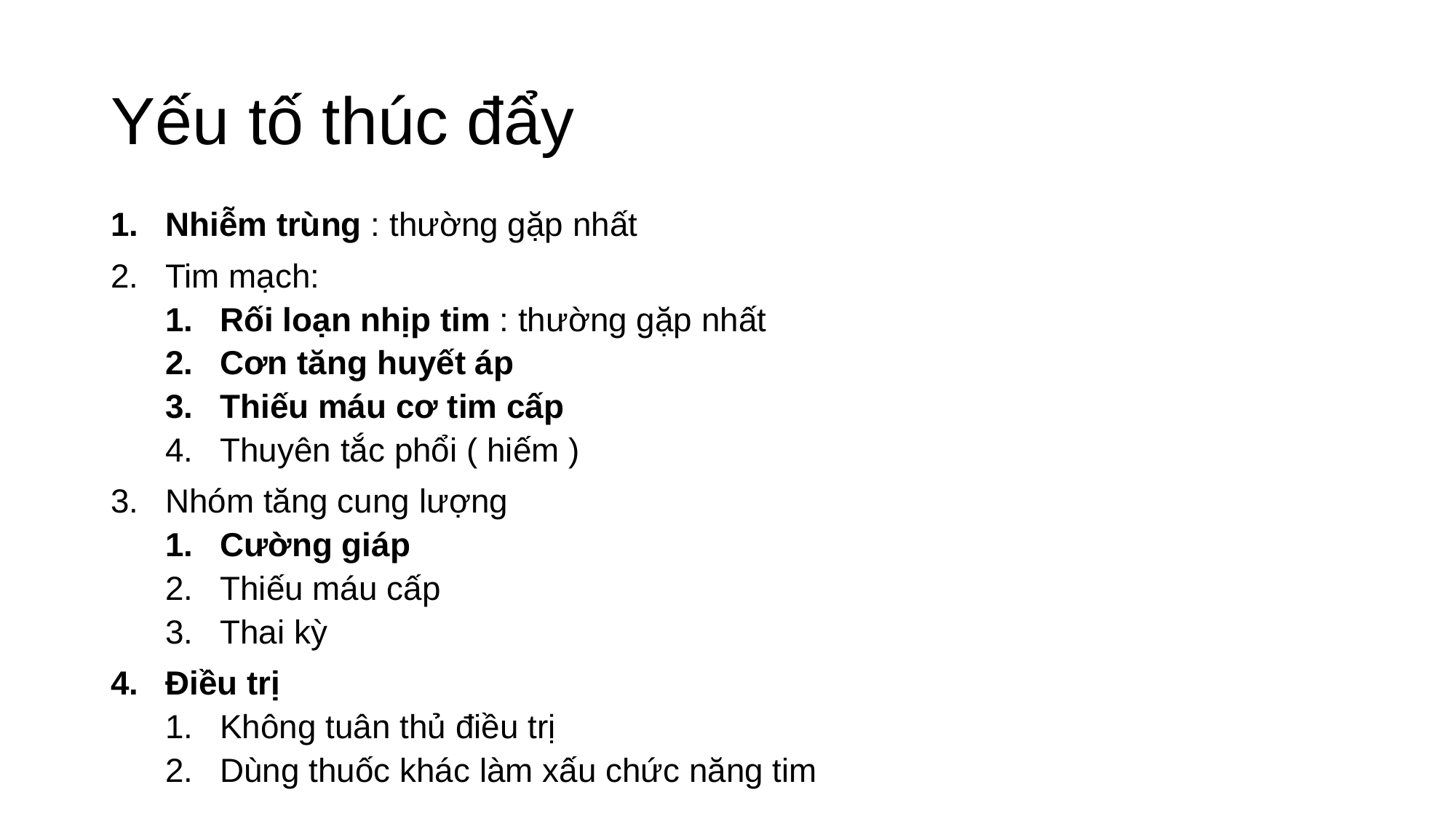

# Yếu tố thúc đẩy
Nhiễm trùng : thường gặp nhất
Tim mạch:
Rối loạn nhịp tim : thường gặp nhất
Cơn tăng huyết áp
Thiếu máu cơ tim cấp
Thuyên tắc phổi ( hiếm )
Nhóm tăng cung lượng
Cường giáp
Thiếu máu cấp
Thai kỳ
Điều trị
Không tuân thủ điều trị
Dùng thuốc khác làm xấu chức năng tim